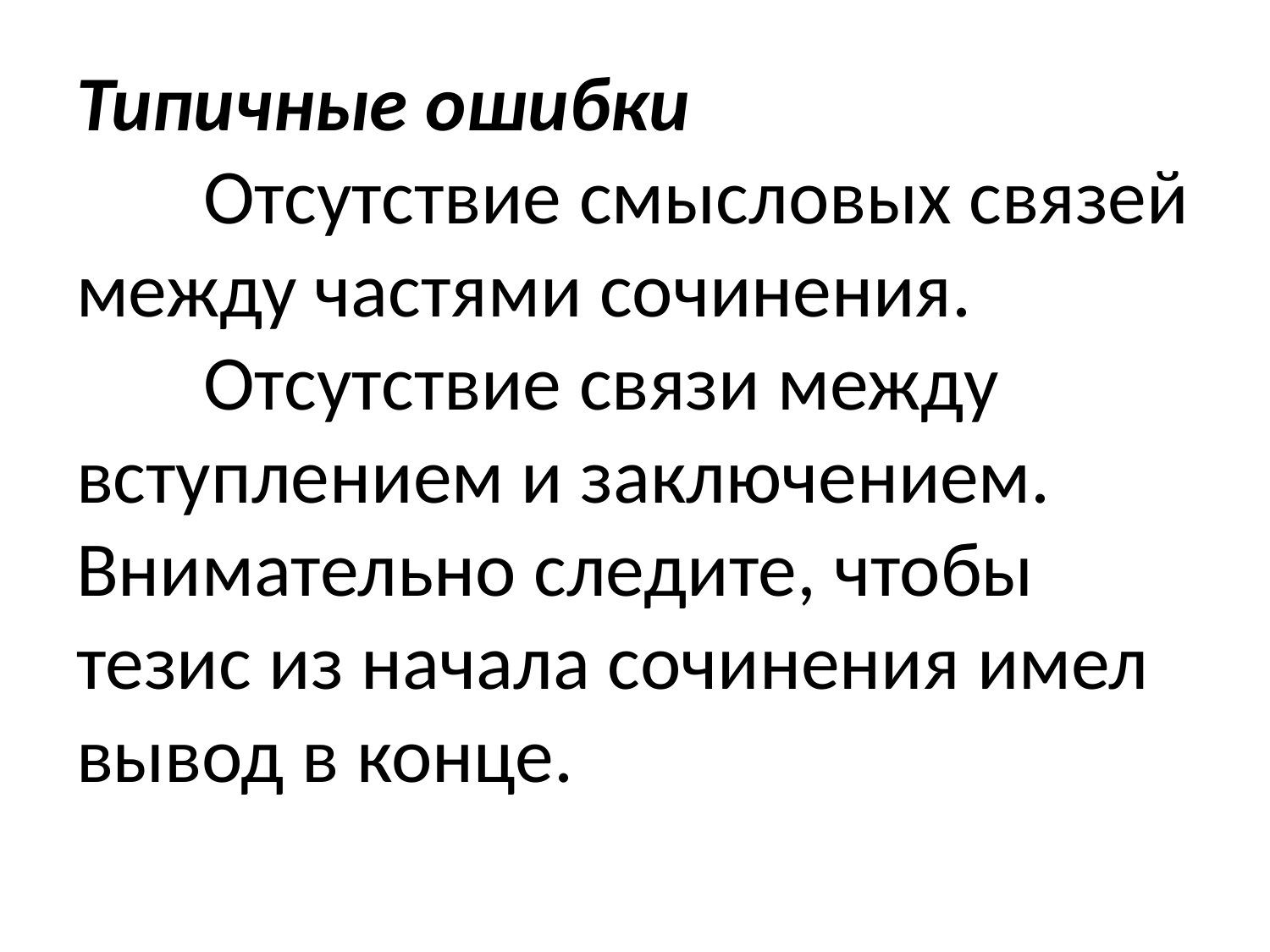

# Типичные ошибки Отсутствие смысловых связей между частями сочинения. Отсутствие связи между вступлением и заключением. 	Внимательно следите, чтобы тезис из начала сочинения имел вывод в конце.